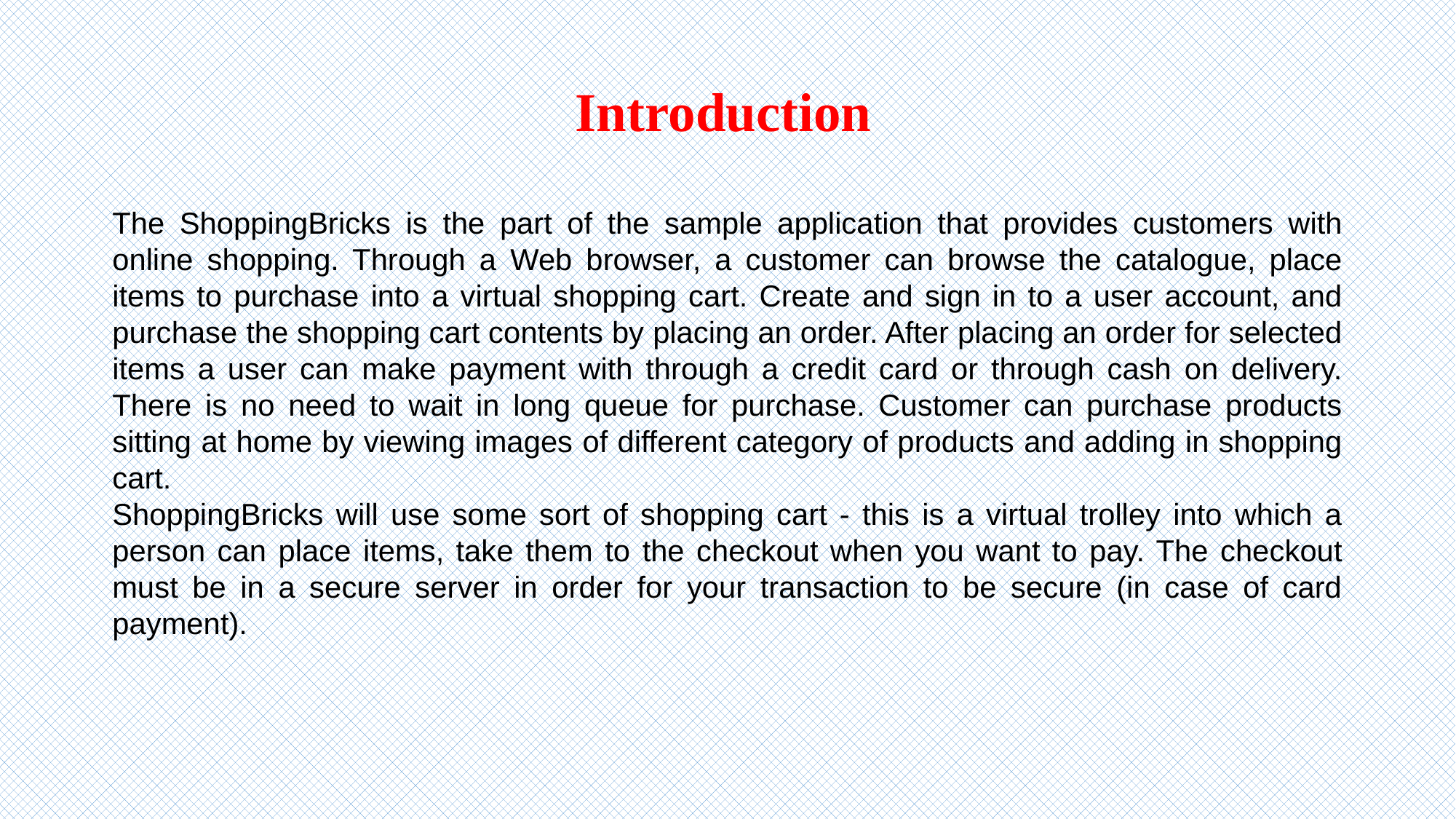

Introduction

The ShoppingBricks is the part of the sample application that provides customers with online shopping. Through a Web browser, a customer can browse the catalogue, place items to purchase into a virtual shopping cart. Create and sign in to a user account, and purchase the shopping cart contents by placing an order. After placing an order for selected items a user can make payment with through a credit card or through cash on delivery. There is no need to wait in long queue for purchase. Customer can purchase products sitting at home by viewing images of different category of products and adding in shopping cart.
ShoppingBricks will use some sort of shopping cart - this is a virtual trolley into which a person can place items, take them to the checkout when you want to pay. The checkout must be in a secure server in order for your transaction to be secure (in case of card payment).